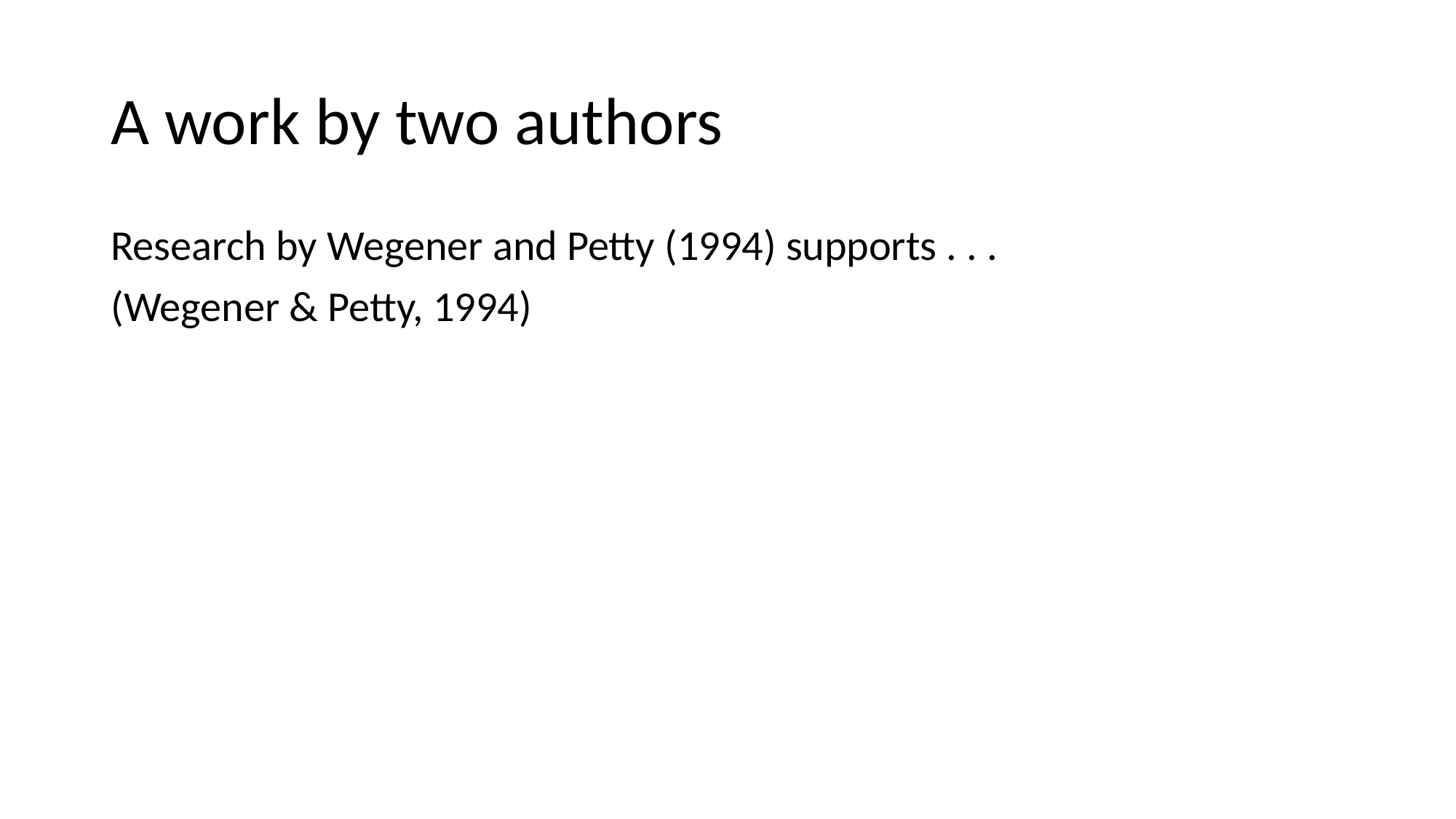

# A work by two authors
Research by Wegener and Petty (1994) supports . . .
(Wegener & Petty, 1994)